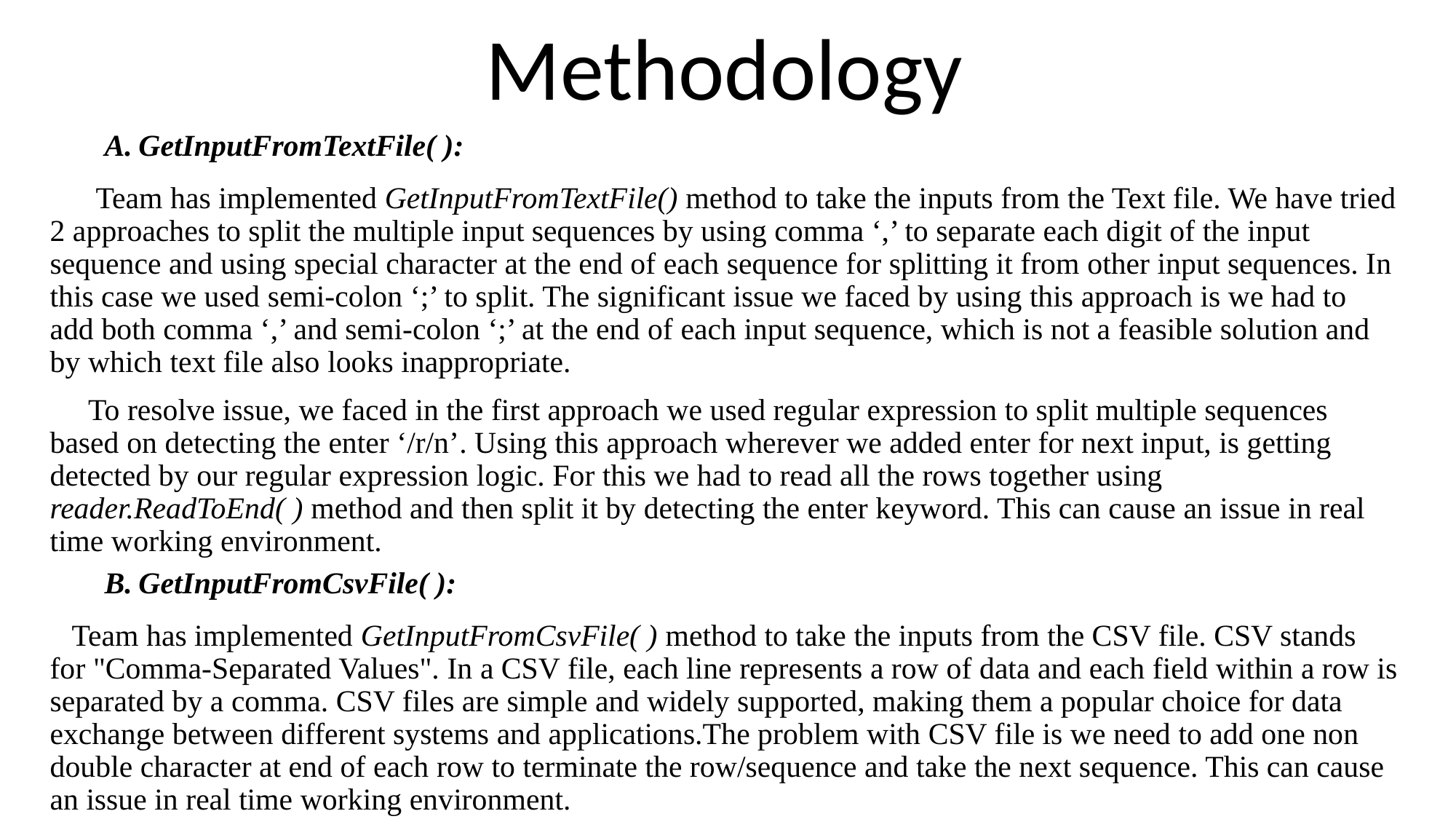

# Methodology
GetInputFromTextFile( ):
      Team has implemented GetInputFromTextFile() method to take the inputs from the Text file. We have tried 2 approaches to split the multiple input sequences by using comma ‘,’ to separate each digit of the input sequence and using special character at the end of each sequence for splitting it from other input sequences. In this case we used semi-colon ‘;’ to split. The significant issue we faced by using this approach is we had to add both comma ‘,’ and semi-colon ‘;’ at the end of each input sequence, which is not a feasible solution and by which text file also looks inappropriate.
     To resolve issue, we faced in the first approach we used regular expression to split multiple sequences based on detecting the enter ‘/r/n’. Using this approach wherever we added enter for next input, is getting detected by our regular expression logic. For this we had to read all the rows together using reader.ReadToEnd( ) method and then split it by detecting the enter keyword. This can cause an issue in real time working environment.
GetInputFromCsvFile( ):
Team has implemented GetInputFromCsvFile( ) method to take the inputs from the CSV file. CSV stands for "Comma-Separated Values". In a CSV file, each line represents a row of data and each field within a row is separated by a comma. CSV files are simple and widely supported, making them a popular choice for data exchange between different systems and applications.The problem with CSV file is we need to add one non double character at end of each row to terminate the row/sequence and take the next sequence. This can cause an issue in real time working environment.